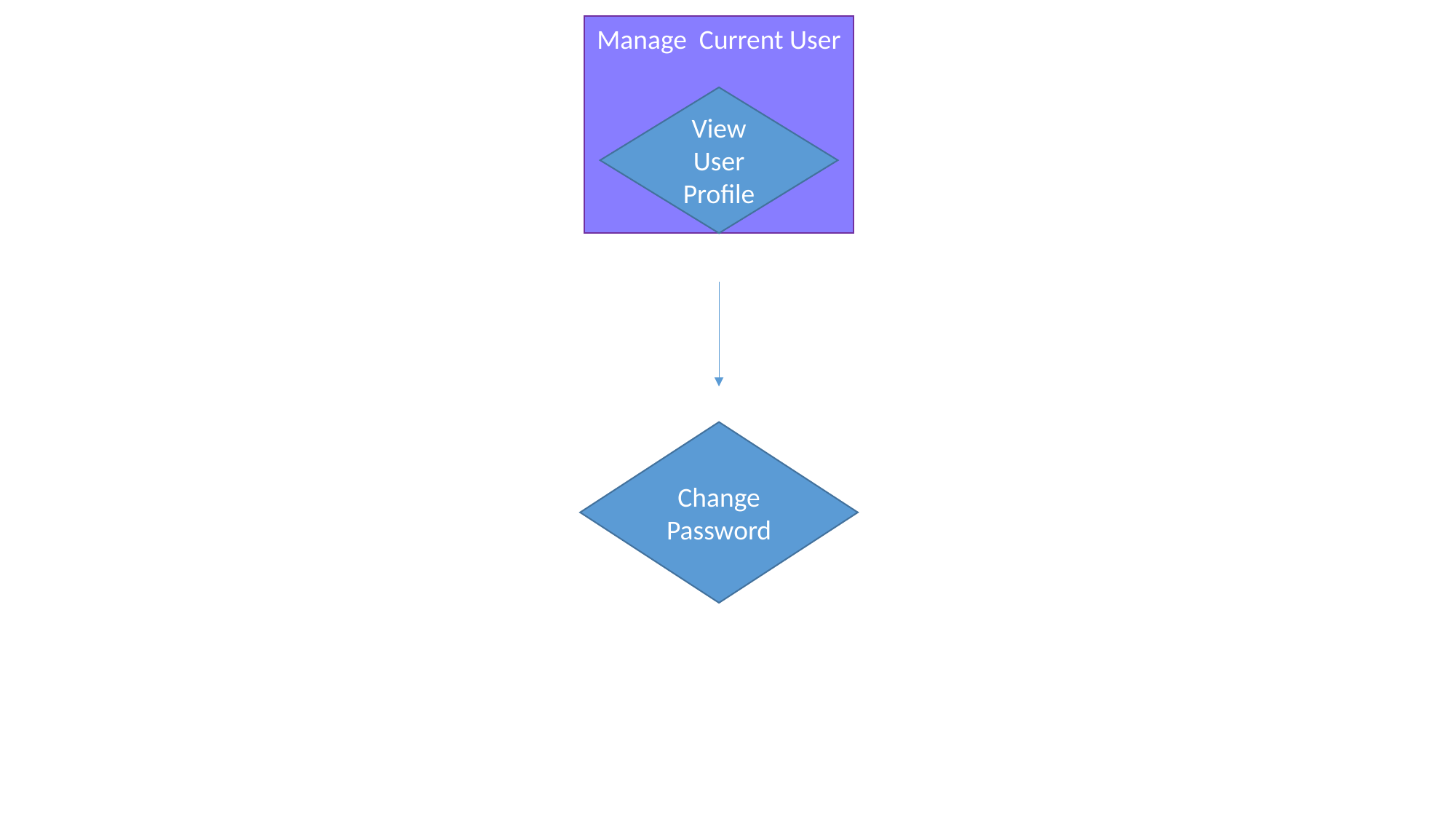

Manage  Current User
View
User Profile
Change Password